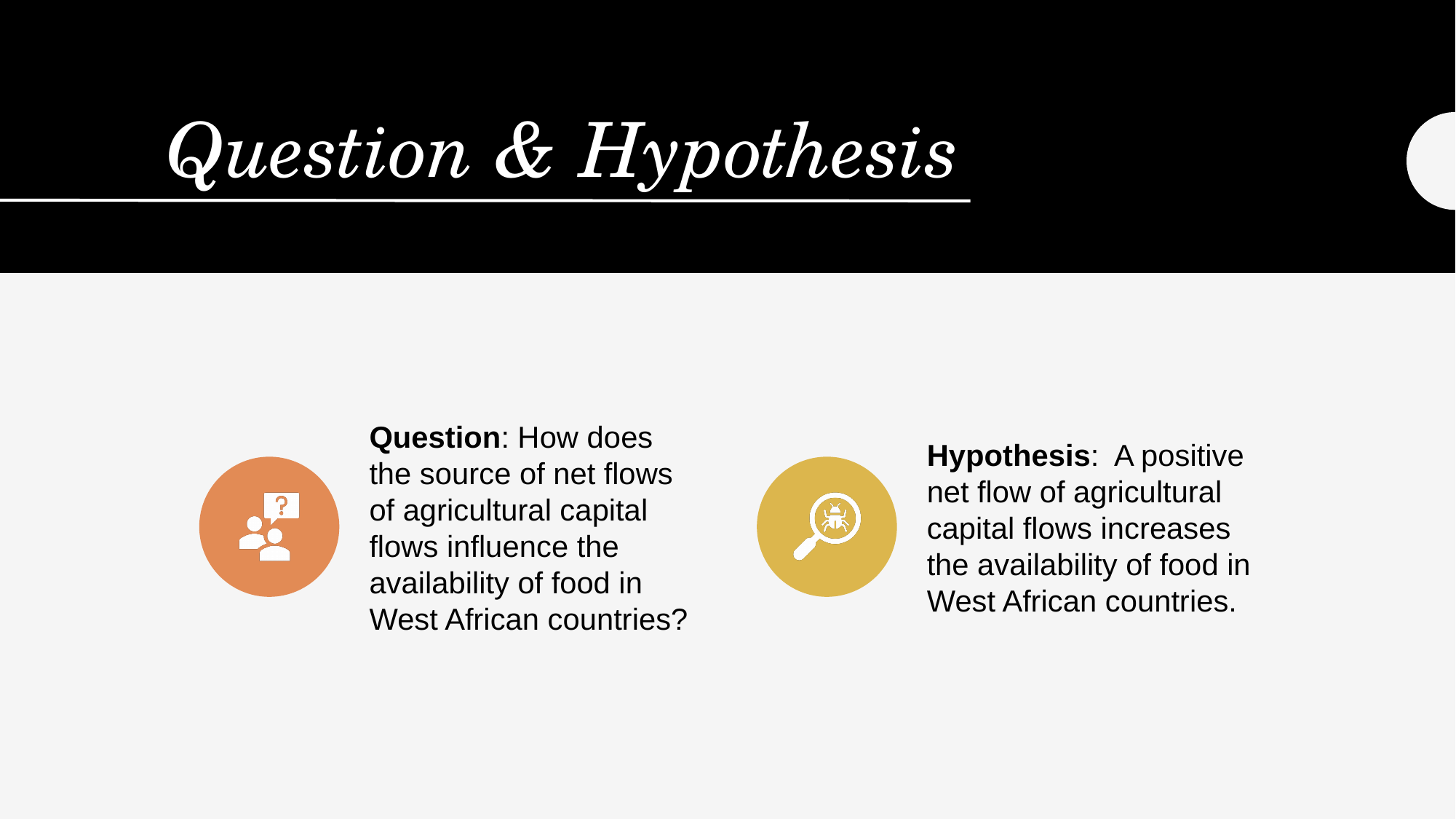

# Question & Hypothesis

Question: How does the source of net flows of agricultural capital flows influence the availability of food in  West African countries?
Hypothesis:  A positive net flow of agricultural capital flows increases the availability of food in West African countries.